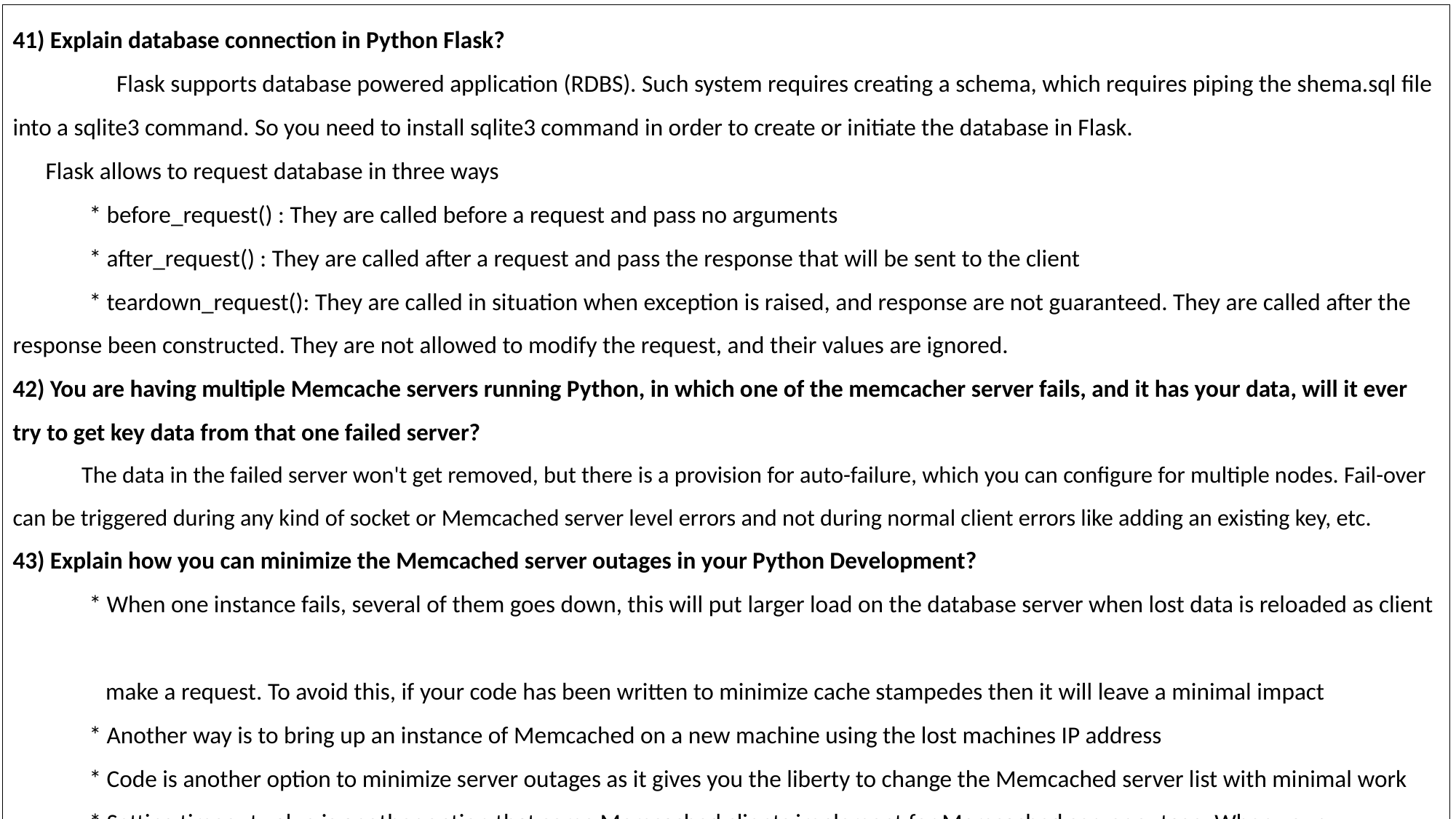

41) Explain database connection in Python Flask?
                   Flask supports database powered application (RDBS). Such system requires creating a schema, which requires piping the shema.sql file into a sqlite3 command. So you need to install sqlite3 command in order to create or initiate the database in Flask.
      Flask allows to request database in three ways
              * before_request() : They are called before a request and pass no arguments
              * after_request() : They are called after a request and pass the response that will be sent to the client
              * teardown_request(): They are called in situation when exception is raised, and response are not guaranteed. They are called after the response been constructed. They are not allowed to modify the request, and their values are ignored.
42) You are having multiple Memcache servers running Python, in which one of the memcacher server fails, and it has your data, will it ever try to get key data from that one failed server?
             The data in the failed server won't get removed, but there is a provision for auto-failure, which you can configure for multiple nodes. Fail-over can be triggered during any kind of socket or Memcached server level errors and not during normal client errors like adding an existing key, etc.
43) Explain how you can minimize the Memcached server outages in your Python Development?
              * When one instance fails, several of them goes down, this will put larger load on the database server when lost data is reloaded as client
                 make a request. To avoid this, if your code has been written to minimize cache stampedes then it will leave a minimal impact
              * Another way is to bring up an instance of Memcached on a new machine using the lost machines IP address
              * Code is another option to minimize server outages as it gives you the liberty to change the Memcached server list with minimal work
              * Setting timeout value is another option that some Memcached clients implement for Memcached server outage. When your
                 Memcached server goes down, the client will keep trying to send a request till the time-out limit is reached